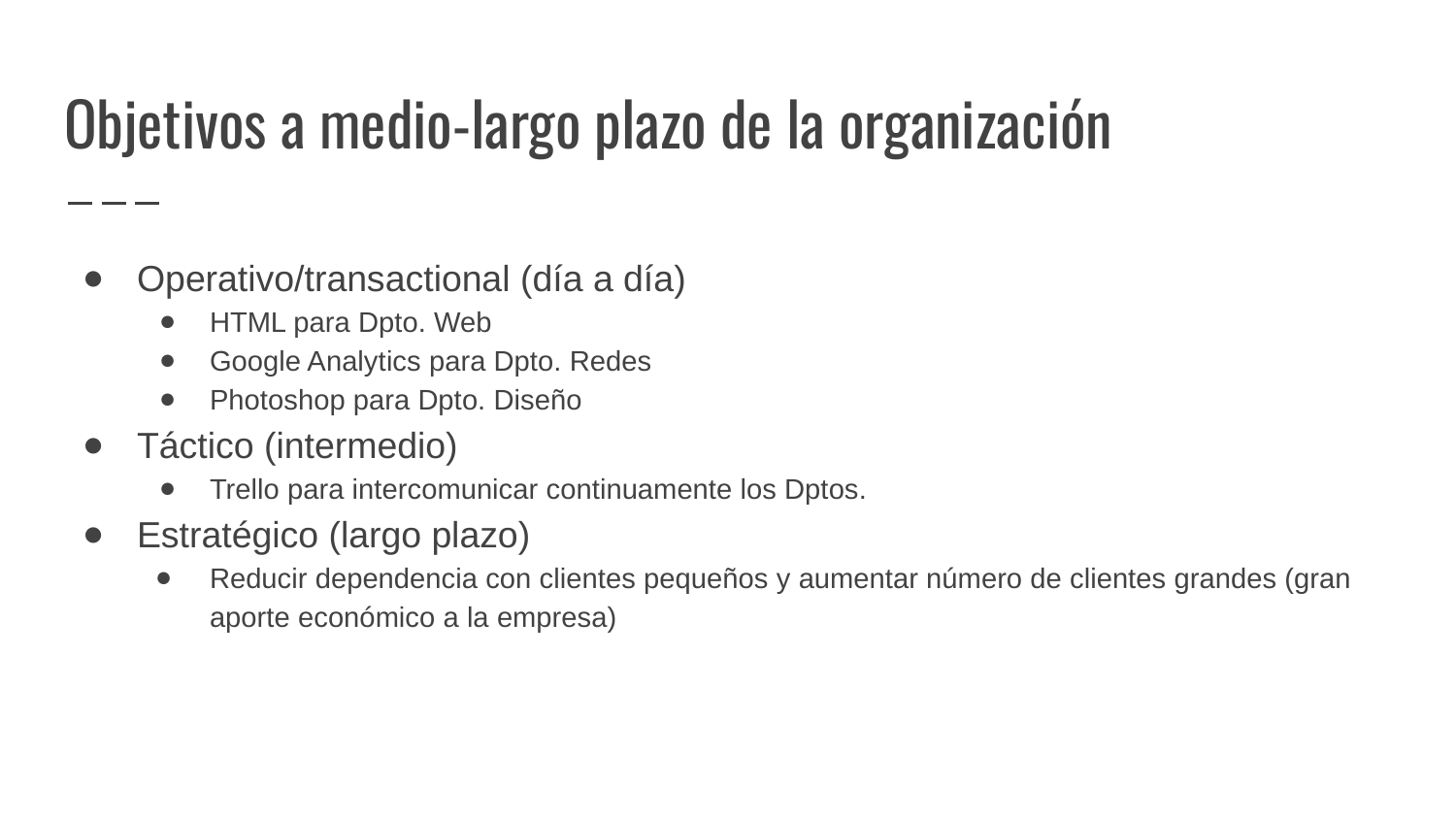

# Objetivos a medio-largo plazo de la organización
Operativo/transactional (día a día)
HTML para Dpto. Web
Google Analytics para Dpto. Redes
Photoshop para Dpto. Diseño
Táctico (intermedio)
Trello para intercomunicar continuamente los Dptos.
Estratégico (largo plazo)
Reducir dependencia con clientes pequeños y aumentar número de clientes grandes (gran aporte económico a la empresa)